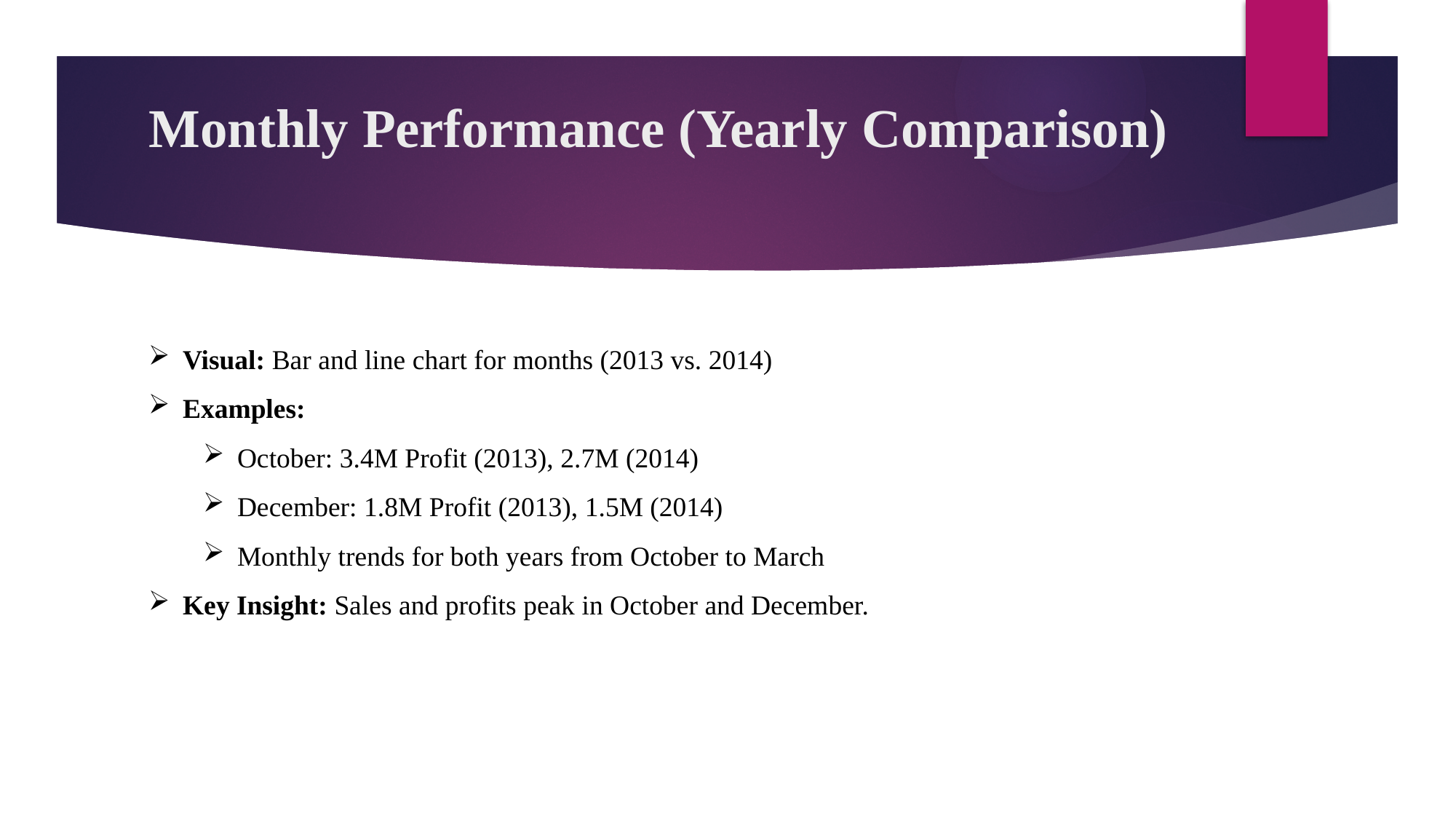

# Monthly Performance (Yearly Comparison)
Visual: Bar and line chart for months (2013 vs. 2014)
Examples:
October: 3.4M Profit (2013), 2.7M (2014)
December: 1.8M Profit (2013), 1.5M (2014)
Monthly trends for both years from October to March
Key Insight: Sales and profits peak in October and December.